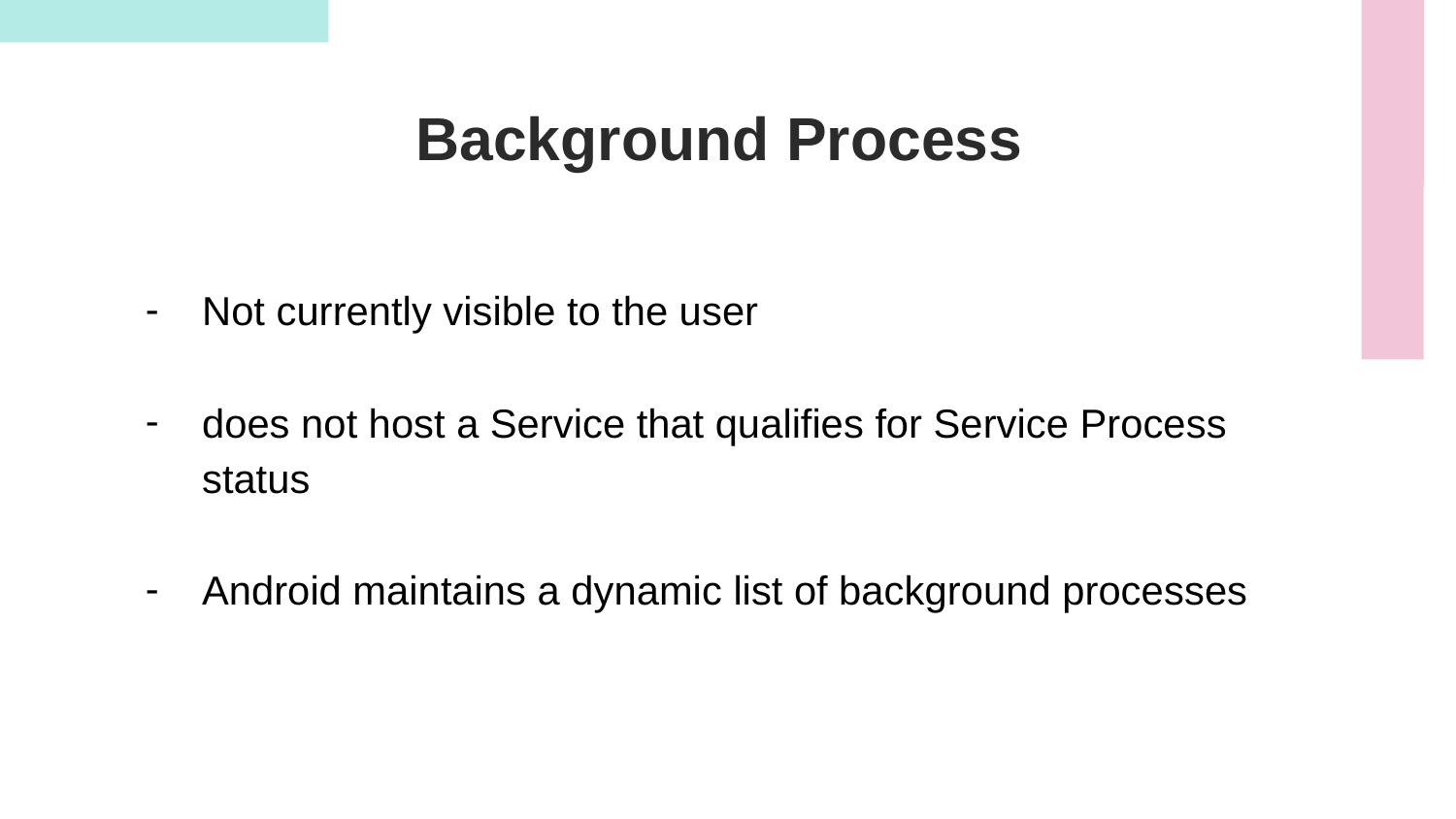

# Background Process
Not currently visible to the user

does not host a Service that qualifies for Service Process status

Android maintains a dynamic list of background processes